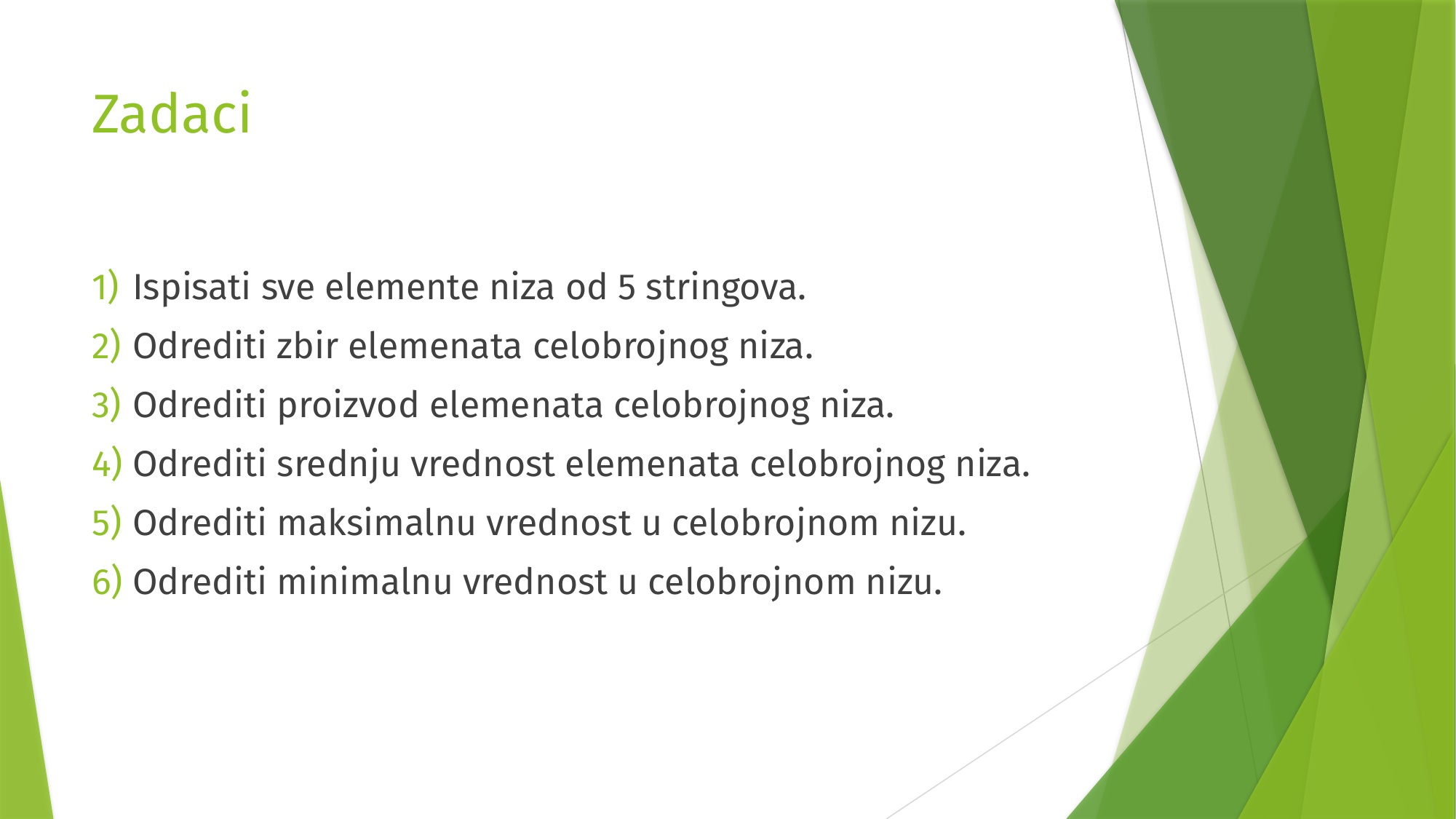

# Zadaci
Ispisati sve elemente niza od 5 stringova.
Odrediti zbir elemenata celobrojnog niza.
Odrediti proizvod elemenata celobrojnog niza.
Odrediti srednju vrednost elemenata celobrojnog niza.
Odrediti maksimalnu vrednost u celobrojnom nizu.
Odrediti minimalnu vrednost u celobrojnom nizu.